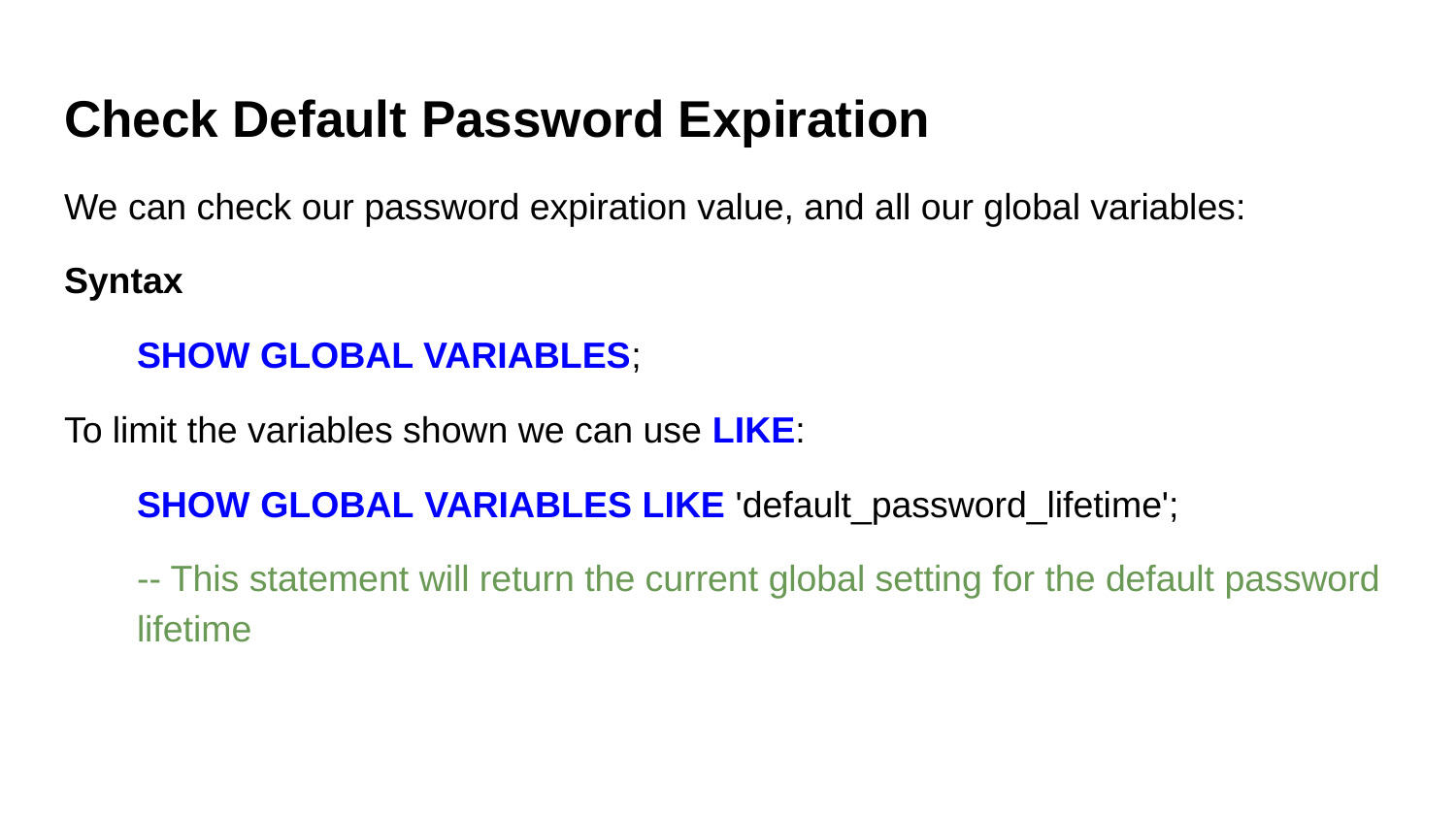

# Check Default Password Expiration
We can check our password expiration value, and all our global variables:
Syntax
SHOW GLOBAL VARIABLES;
To limit the variables shown we can use LIKE:
SHOW GLOBAL VARIABLES LIKE 'default_password_lifetime';
-- This statement will return the current global setting for the default password lifetime